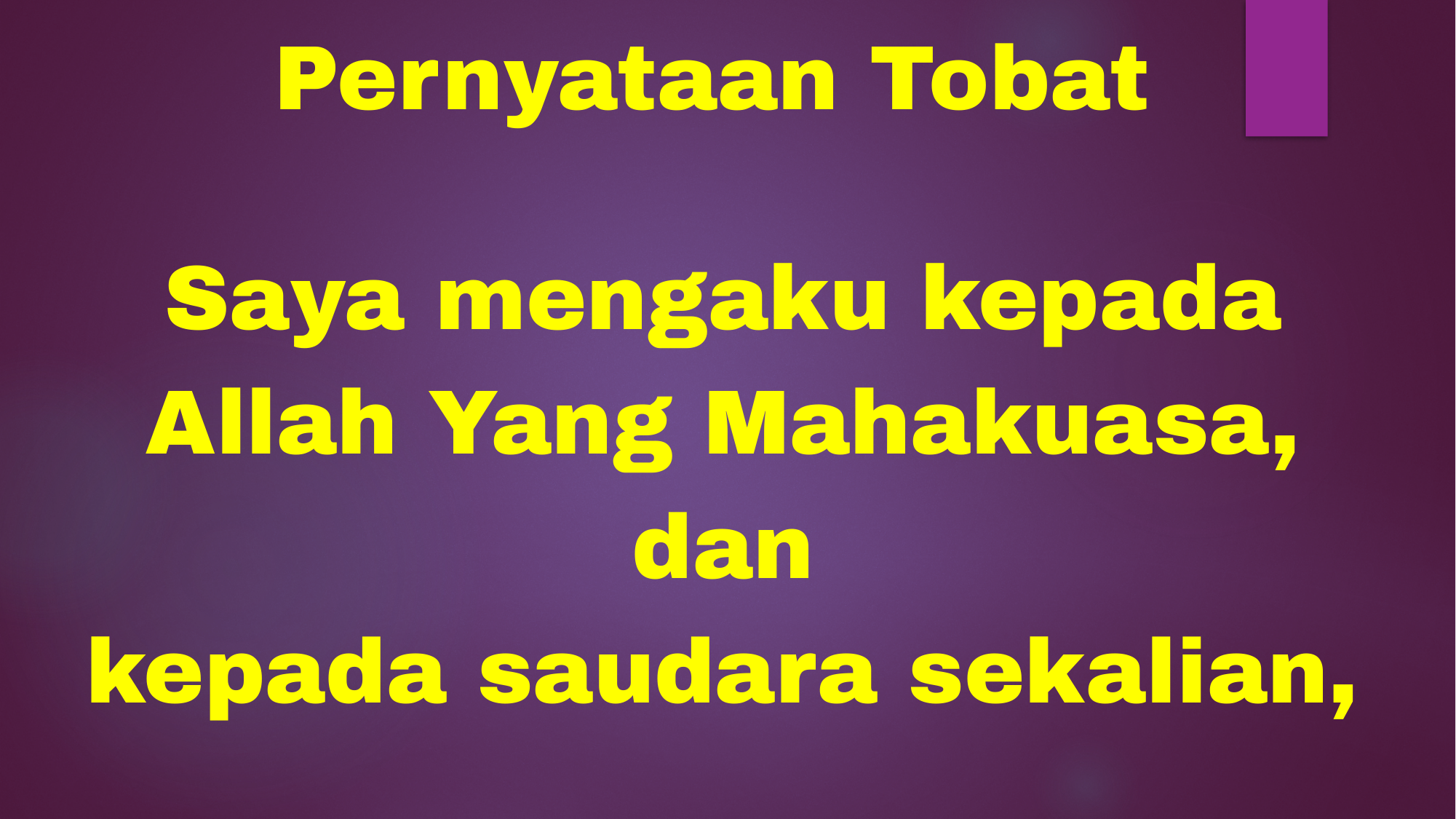

# Pernyataan Tobat
Saya mengaku kepada
Allah Yang Mahakuasa,
dan
kepada saudara sekalian,